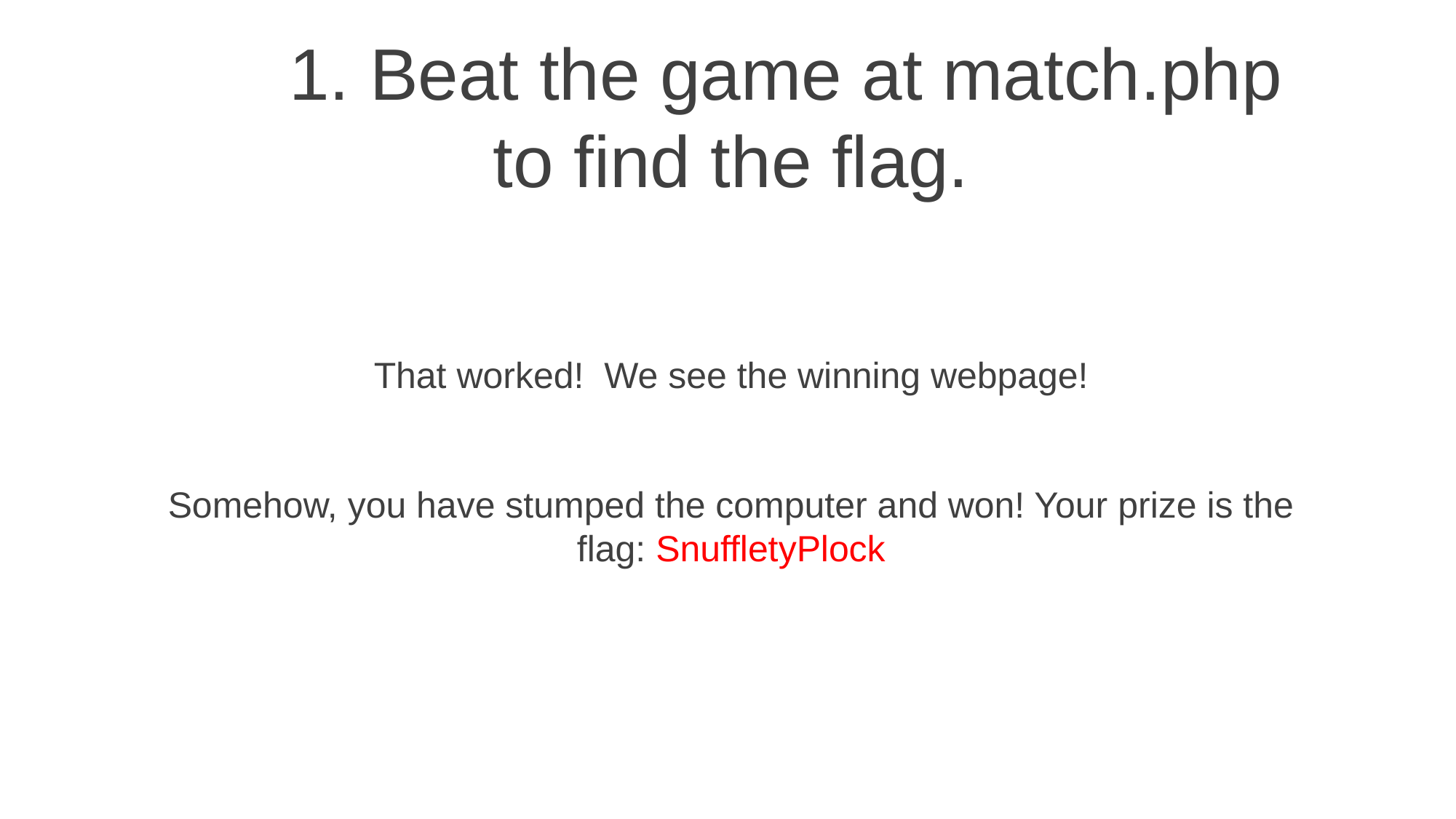

1. Beat the game at match.php to find the flag.
That worked!  We see the winning webpage!

Somehow, you have stumped the computer and won! Your prize is the flag: SnuffletyPlock